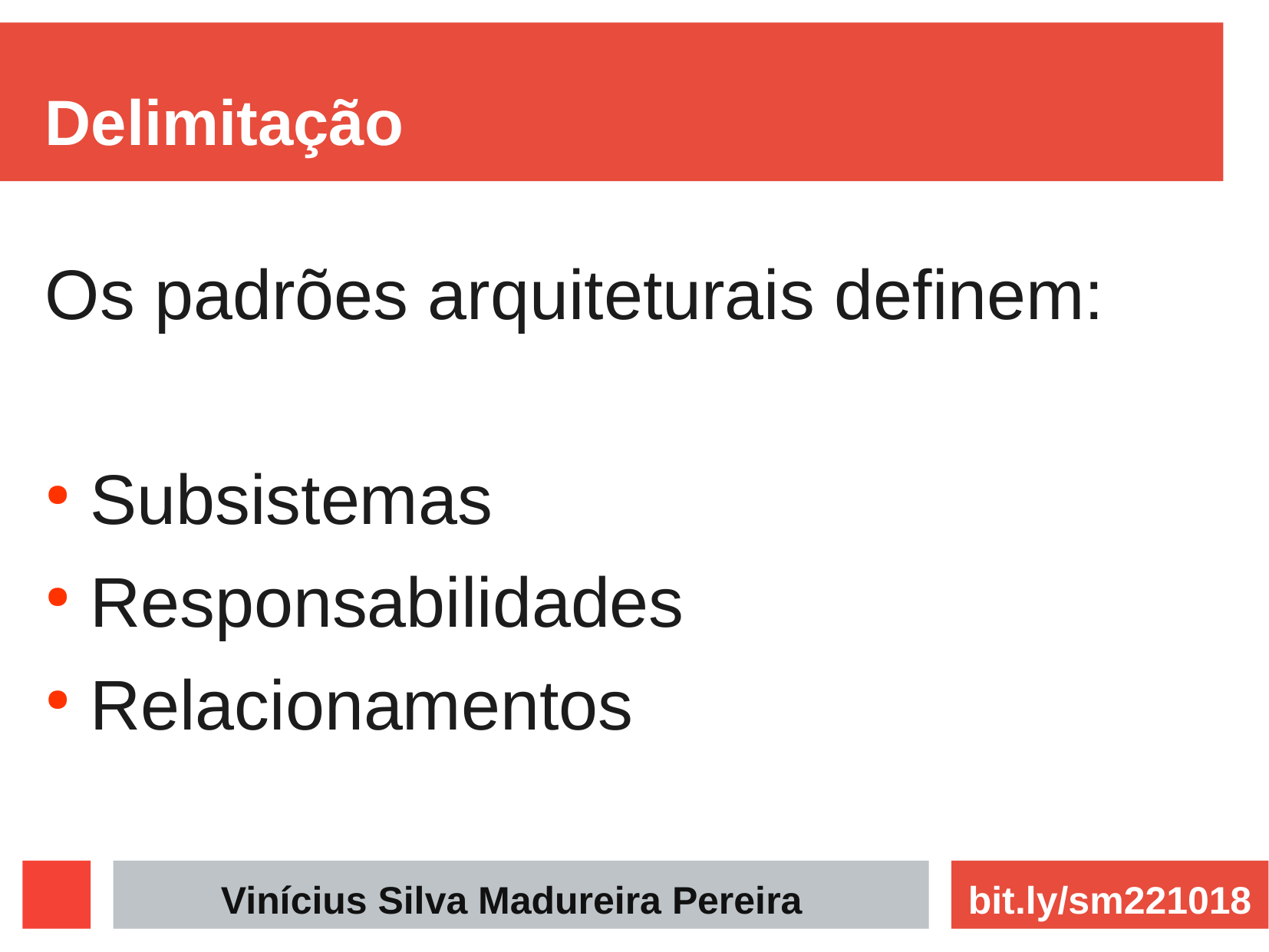

Os padrões arquiteturais definem:

 Subsistemas
 Responsabilidades
 Relacionamentos
Delimitação
Vinícius Silva Madureira Pereira
bit.ly/sm221018